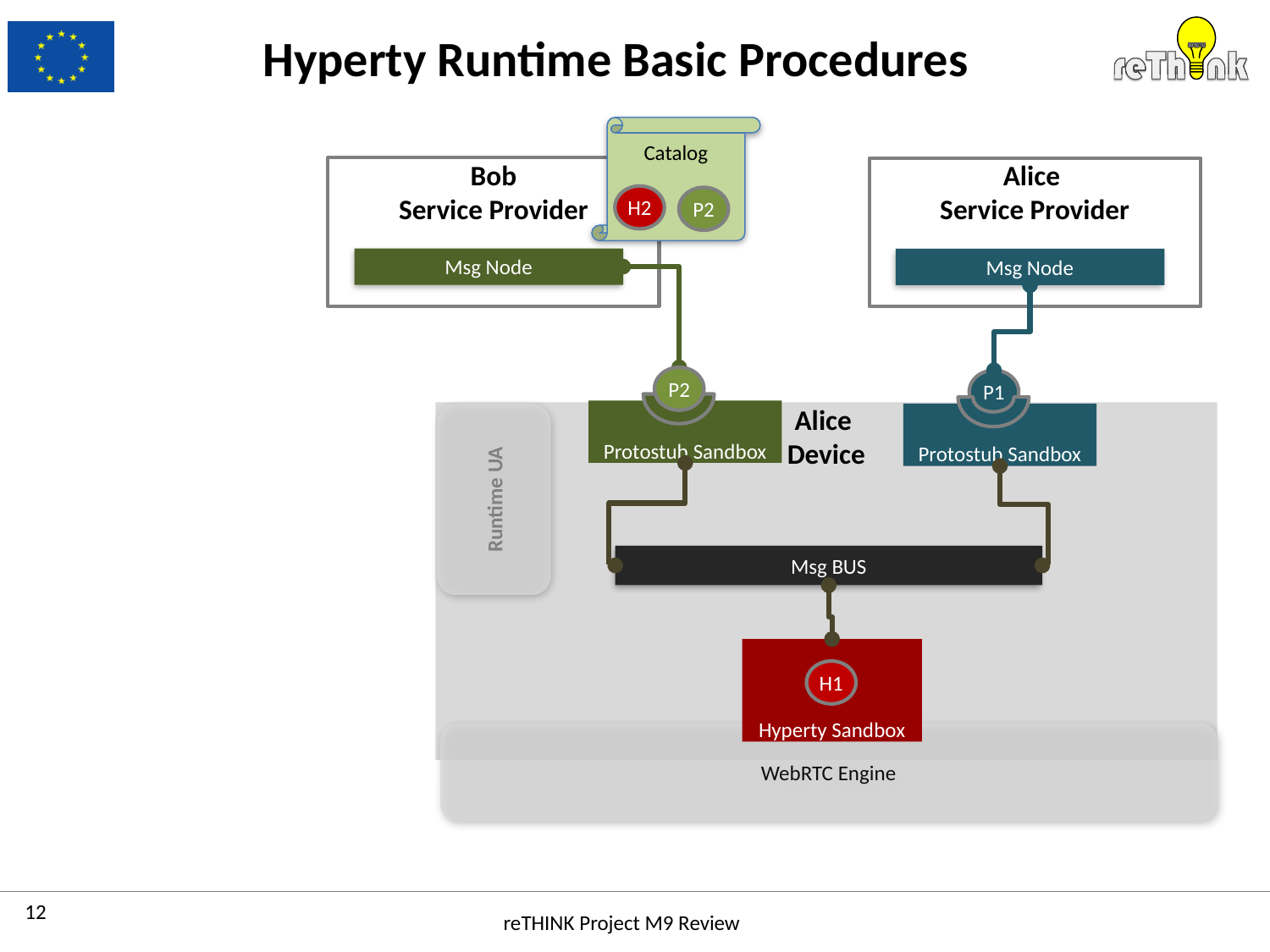

# Hyperty Runtime Basic Procedures
Catalog
Bob
Service Provider
Alice
Service Provider
H2
P2
Msg Node
Msg Node

P2

P1
Protostub Sandbox
Alice
Device
Protostub Sandbox
Runtime UA
Msg BUS
Hyperty Sandbox
H1
WebRTC Engine
reTHINK Project M9 Review